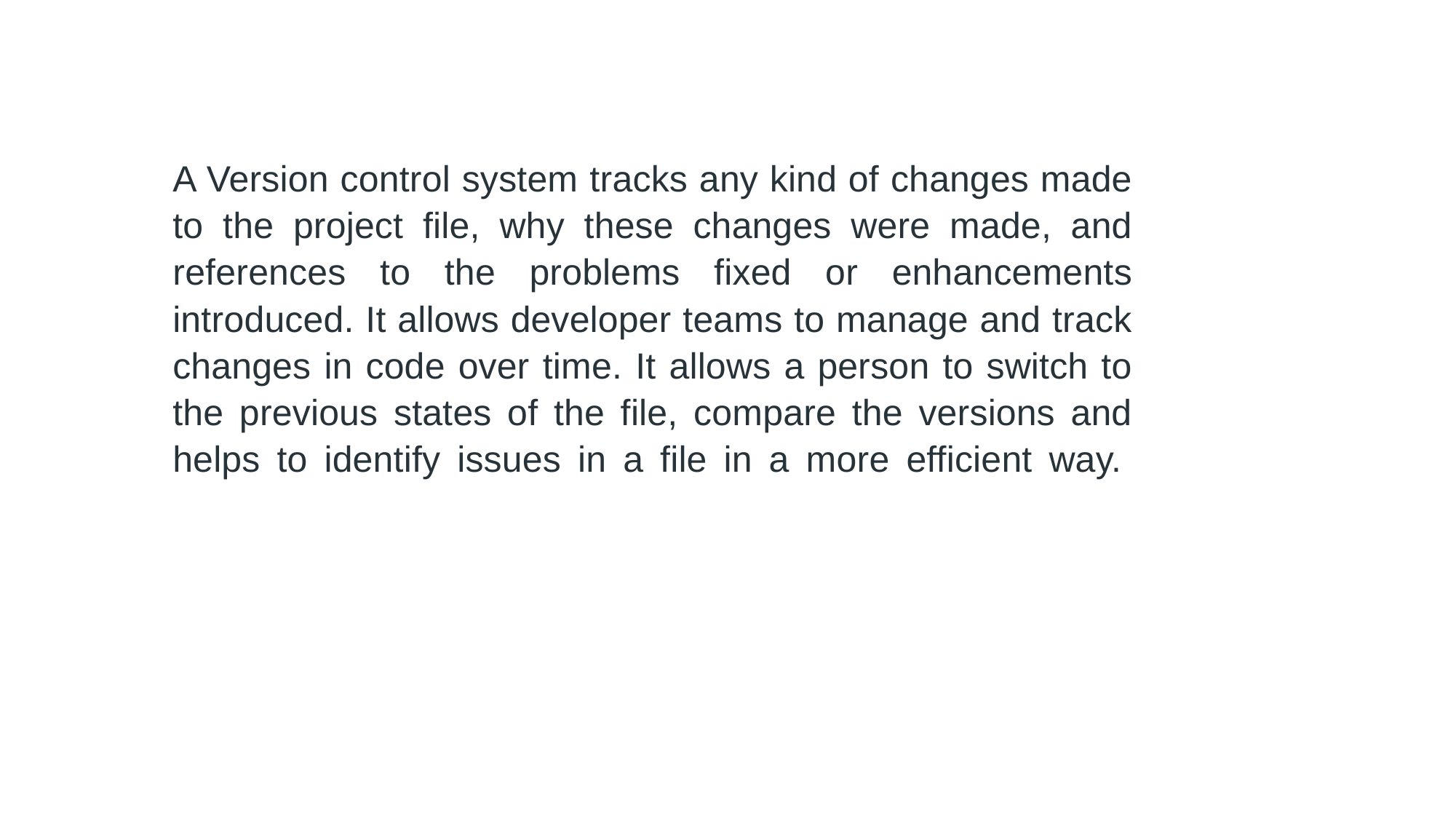

A Version control system tracks any kind of changes made to the project file, why these changes were made, and references to the problems fixed or enhancements introduced. It allows developer teams to manage and track changes in code over time. It allows a person to switch to the previous states of the file, compare the versions and helps to identify issues in a file in a more efficient way.